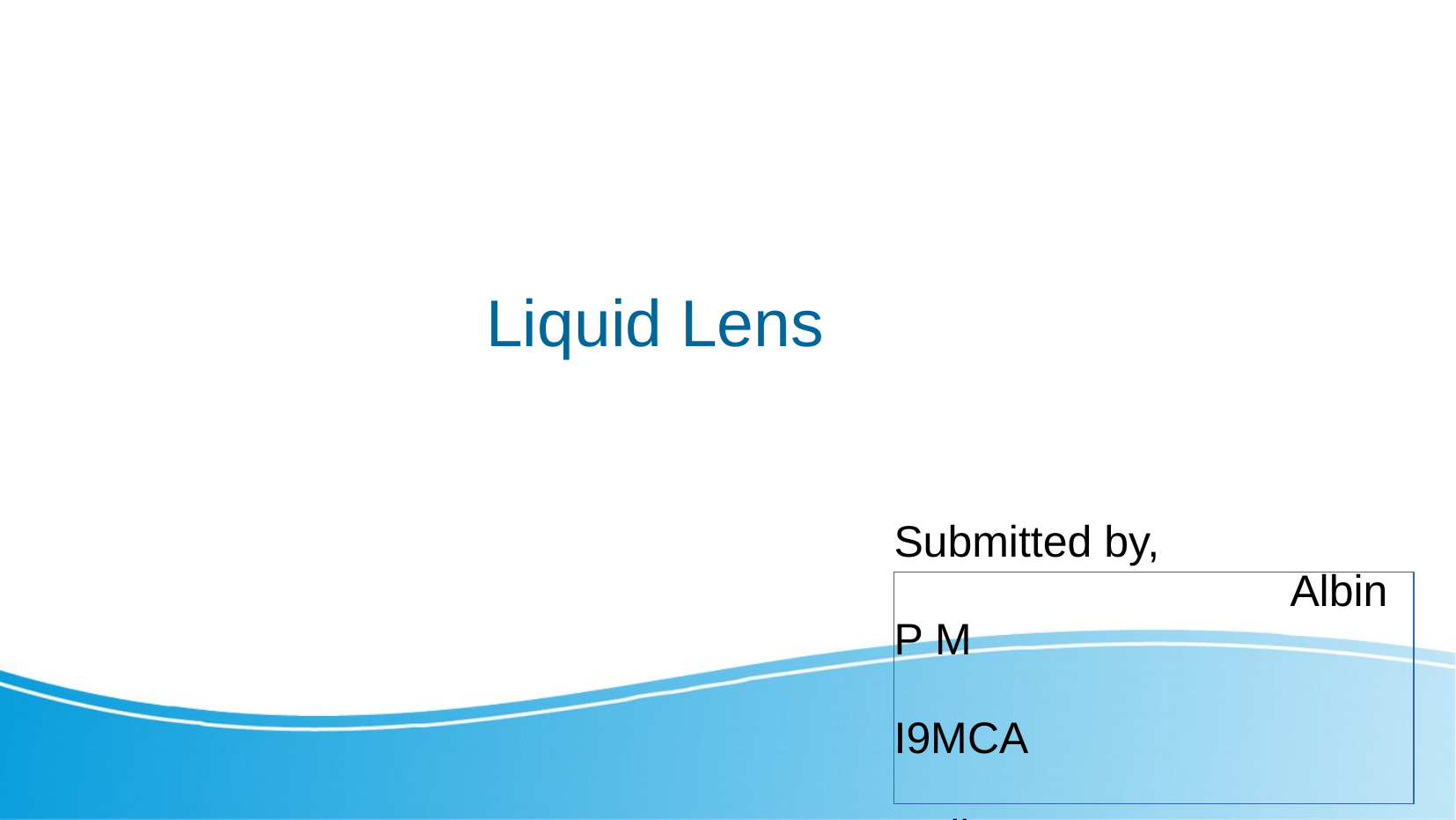

# Liquid Lens
Submitted by,
			Albin P M
			I9MCA
			Roll.no: 5